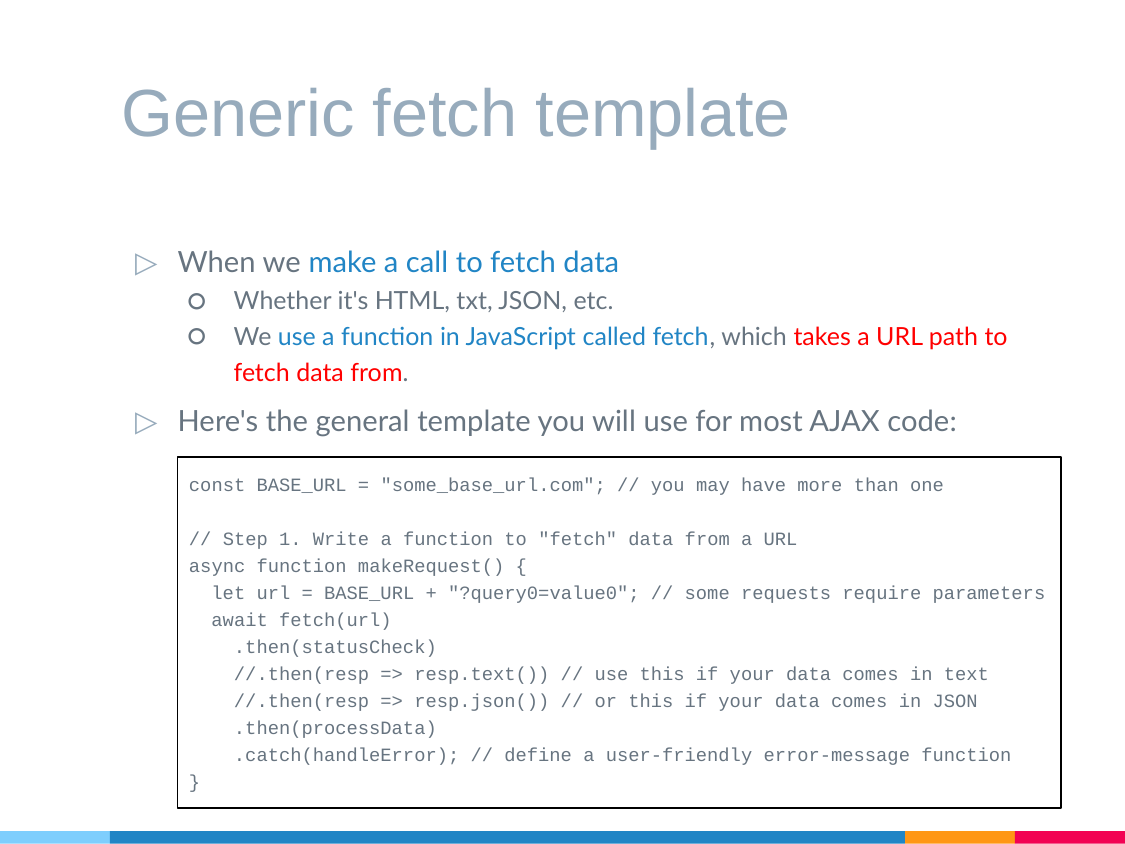

# Generic fetch template
When we make a call to fetch data
Whether it's HTML, txt, JSON, etc.
We use a function in JavaScript called fetch, which takes a URL path to fetch data from.
Here's the general template you will use for most AJAX code:
const BASE_URL = "some_base_url.com"; // you may have more than one

// Step 1. Write a function to "fetch" data from a URL
async function makeRequest() {
  let url = BASE_URL + "?query0=value0"; // some requests require parameters
  await fetch(url)
    .then(statusCheck)
    //.then(resp => resp.text()) // use this if your data comes in text
    //.then(resp => resp.json()) // or this if your data comes in JSON
    .then(processData)
    .catch(handleError); // define a user-friendly error-message function
}